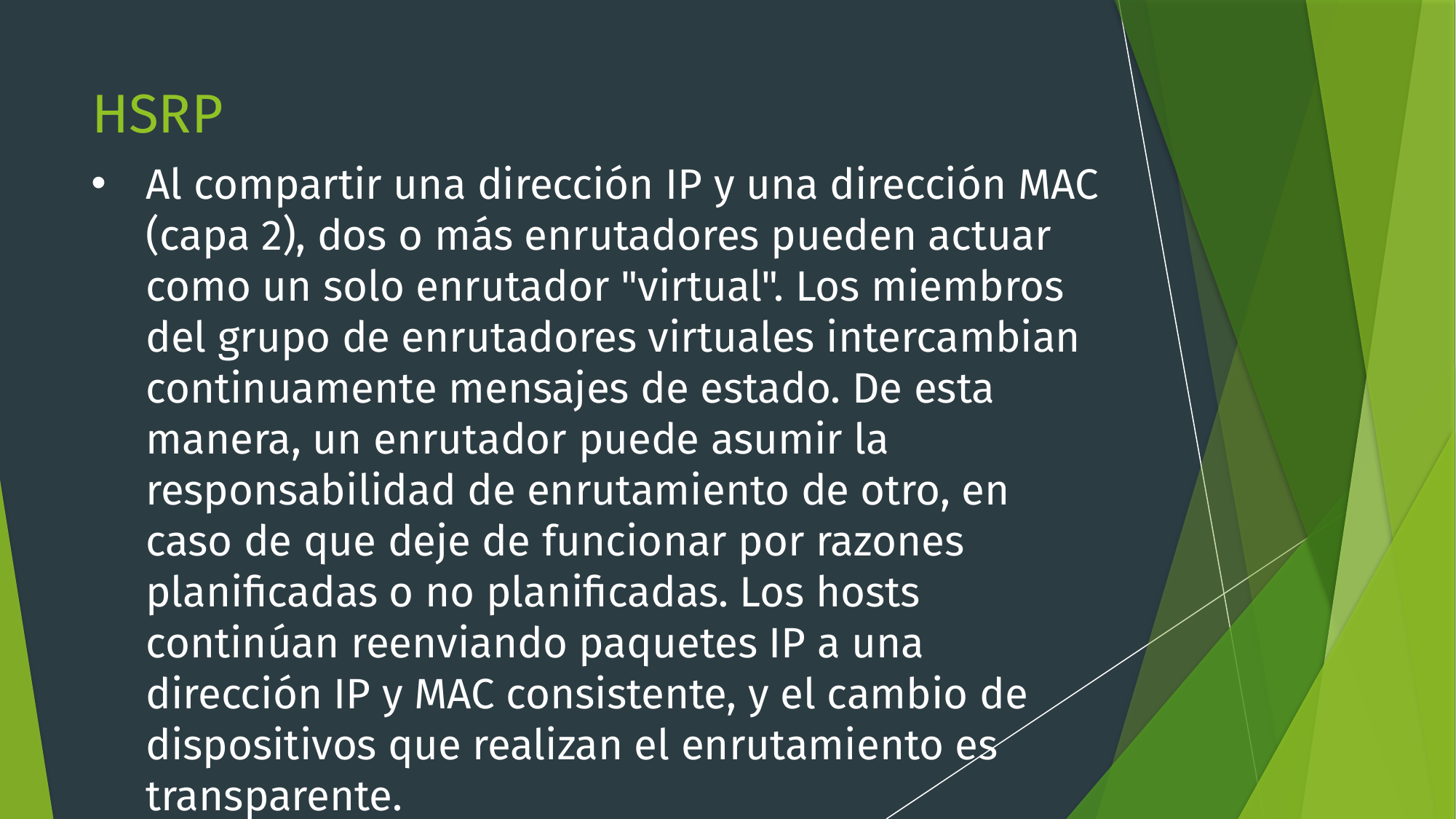

# HSRP
Al compartir una dirección IP y una dirección MAC (capa 2), dos o más enrutadores pueden actuar como un solo enrutador "virtual". Los miembros del grupo de enrutadores virtuales intercambian continuamente mensajes de estado. De esta manera, un enrutador puede asumir la responsabilidad de enrutamiento de otro, en caso de que deje de funcionar por razones planificadas o no planificadas. Los hosts continúan reenviando paquetes IP a una dirección IP y MAC consistente, y el cambio de dispositivos que realizan el enrutamiento es transparente.